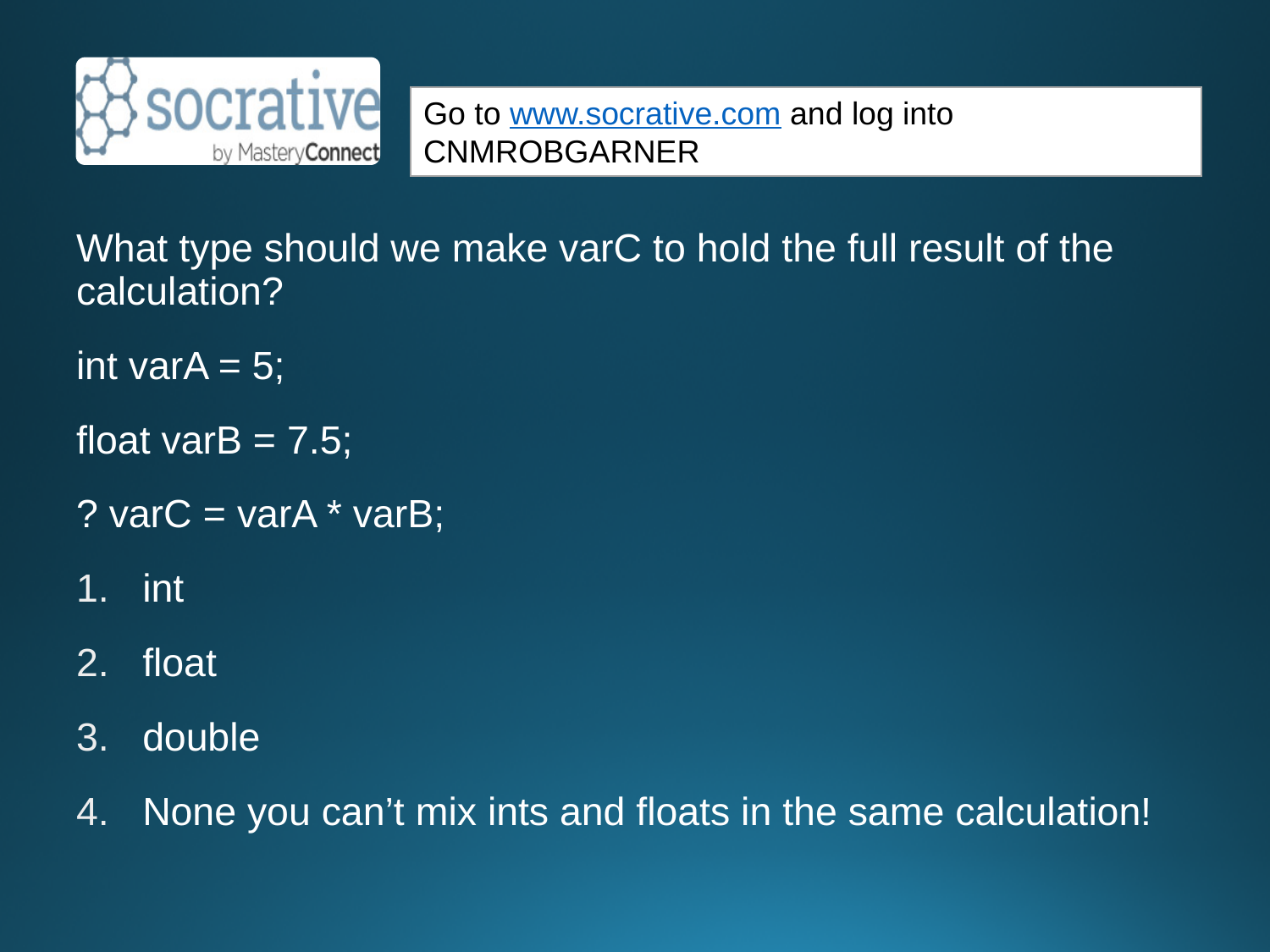

What type should we make varC to hold the full result of the calculation?
int varA = 5;
float varB = 7.5;
? varC = varA * varB;
int
float
double
None you can’t mix ints and floats in the same calculation!